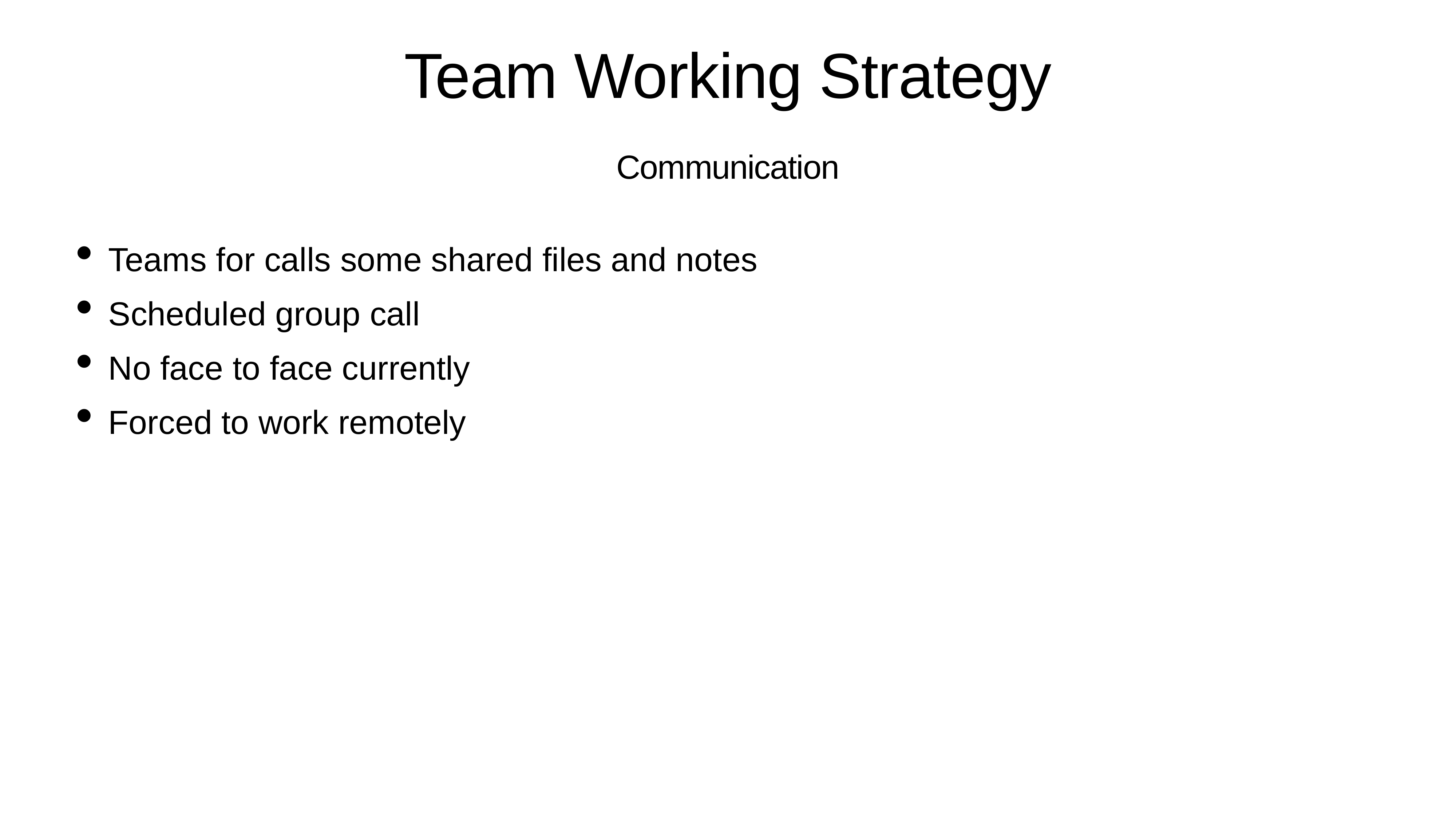

# Team Working Strategy
Communication
Teams for calls some shared files and notes
Scheduled group call
No face to face currently
Forced to work remotely